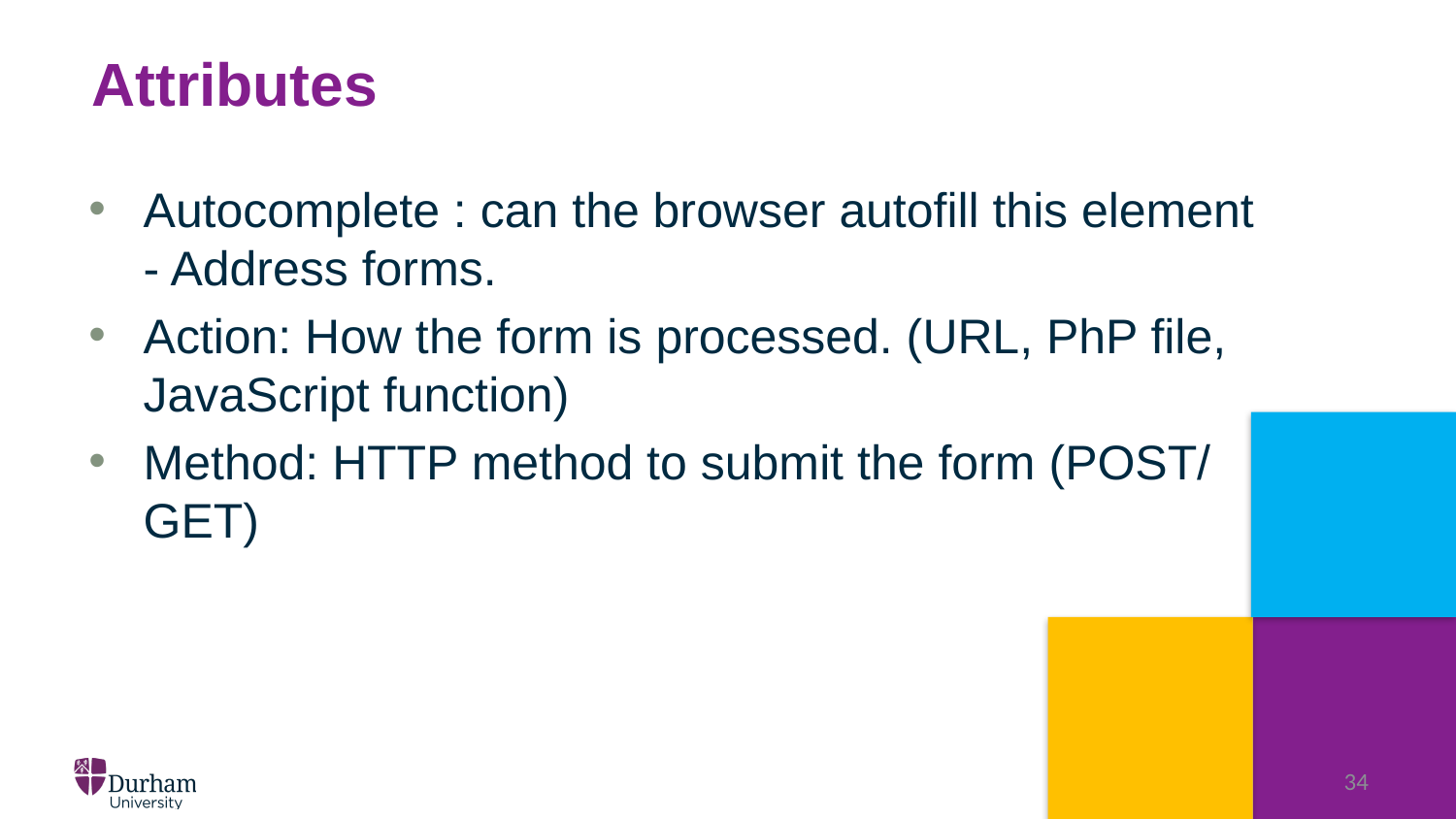

# Attributes
Autocomplete : can the browser autofill this element 	- Address forms.
Action: How the form is processed. (URL, PhP file, JavaScript function)
Method: HTTP method to submit the form (POST/ GET)

34